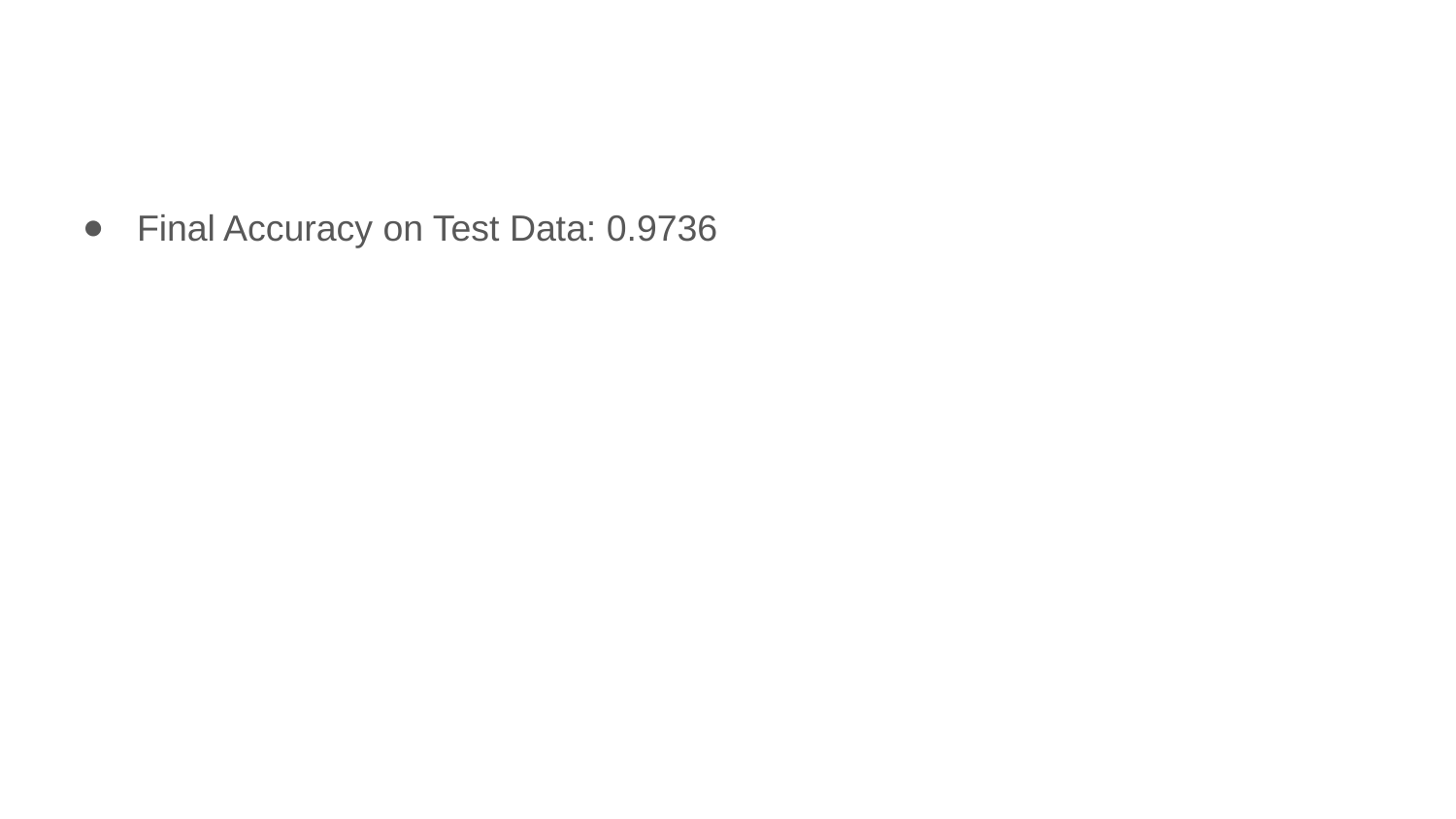

#
Final Accuracy on Test Data: 0.9736